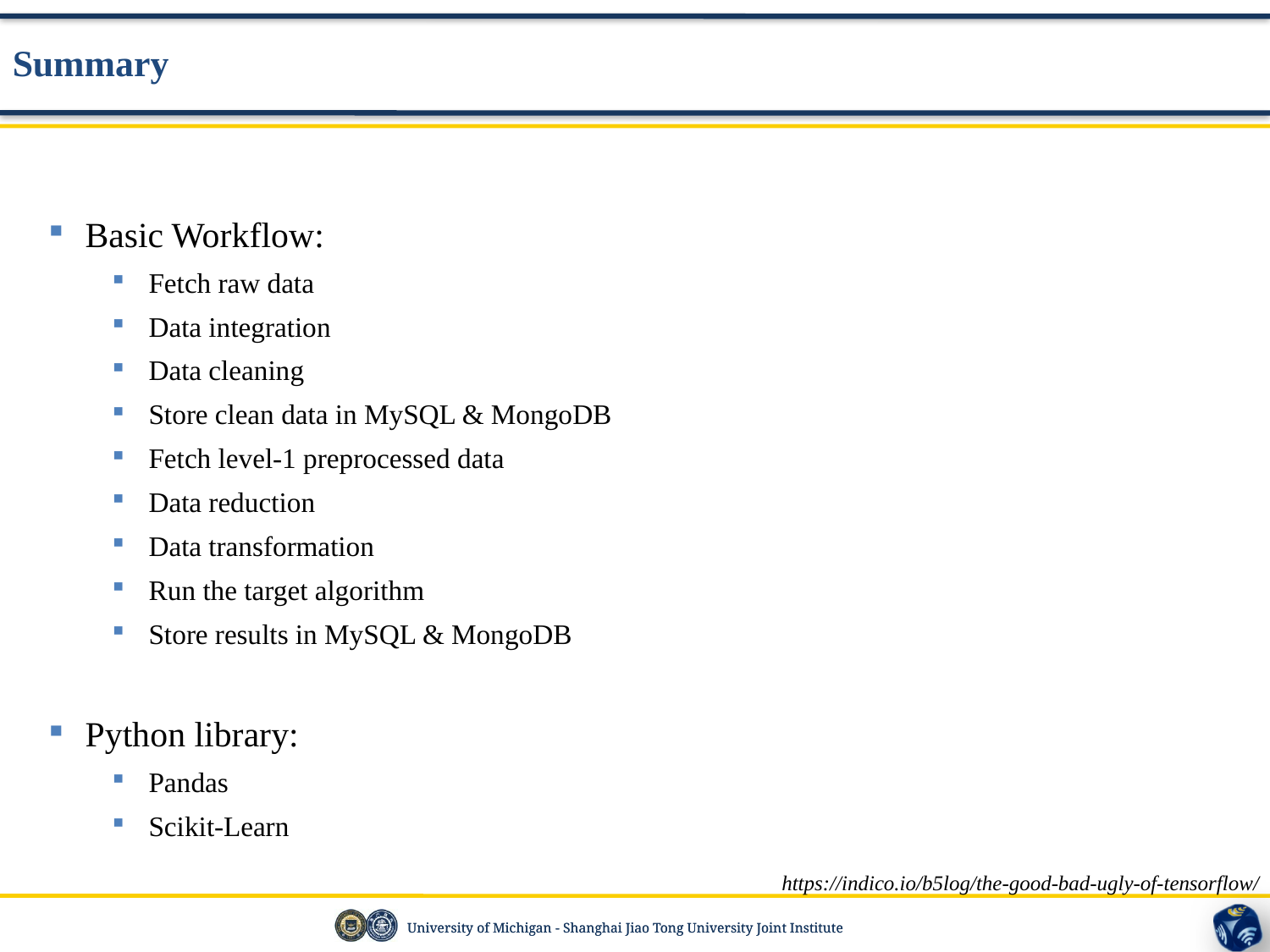

Summary
Basic Workflow:
Fetch raw data
Data integration
Data cleaning
Store clean data in MySQL & MongoDB
Fetch level-1 preprocessed data
Data reduction
Data transformation
Run the target algorithm
Store results in MySQL & MongoDB

Python library:
Pandas
Scikit-Learn

https://indico.io/b5log/the-good-bad-ugly-of-tensorflow/